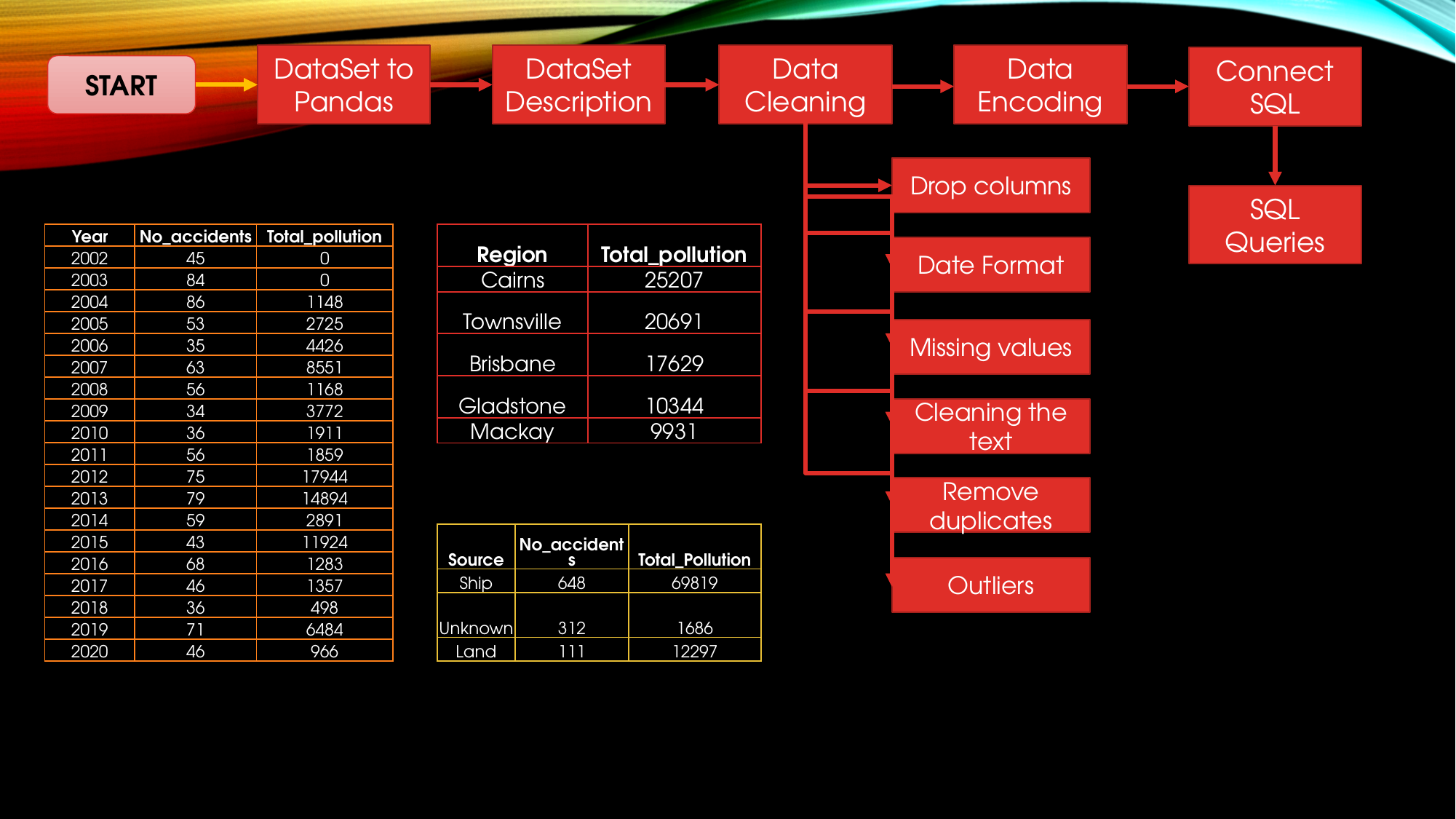

Data Encoding
DataSet to Pandas
DataSet Description
Data Cleaning
Connect SQL
START
Drop columns
SQL Queries
| Year | No\_accidents | Total\_pollution |
| --- | --- | --- |
| 2002 | 45 | 0 |
| 2003 | 84 | 0 |
| 2004 | 86 | 1148 |
| 2005 | 53 | 2725 |
| 2006 | 35 | 4426 |
| 2007 | 63 | 8551 |
| 2008 | 56 | 1168 |
| 2009 | 34 | 3772 |
| 2010 | 36 | 1911 |
| 2011 | 56 | 1859 |
| 2012 | 75 | 17944 |
| 2013 | 79 | 14894 |
| 2014 | 59 | 2891 |
| 2015 | 43 | 11924 |
| 2016 | 68 | 1283 |
| 2017 | 46 | 1357 |
| 2018 | 36 | 498 |
| 2019 | 71 | 6484 |
| 2020 | 46 | 966 |
| Region | Total\_pollution |
| --- | --- |
| Cairns | 25207 |
| Townsville | 20691 |
| Brisbane | 17629 |
| Gladstone | 10344 |
| Mackay | 9931 |
Date Format
Missing values
Cleaning the text
Remove duplicates
| Source | No\_accidents | Total\_Pollution |
| --- | --- | --- |
| Ship | 648 | 69819 |
| Unknown | 312 | 1686 |
| Land | 111 | 12297 |
Outliers